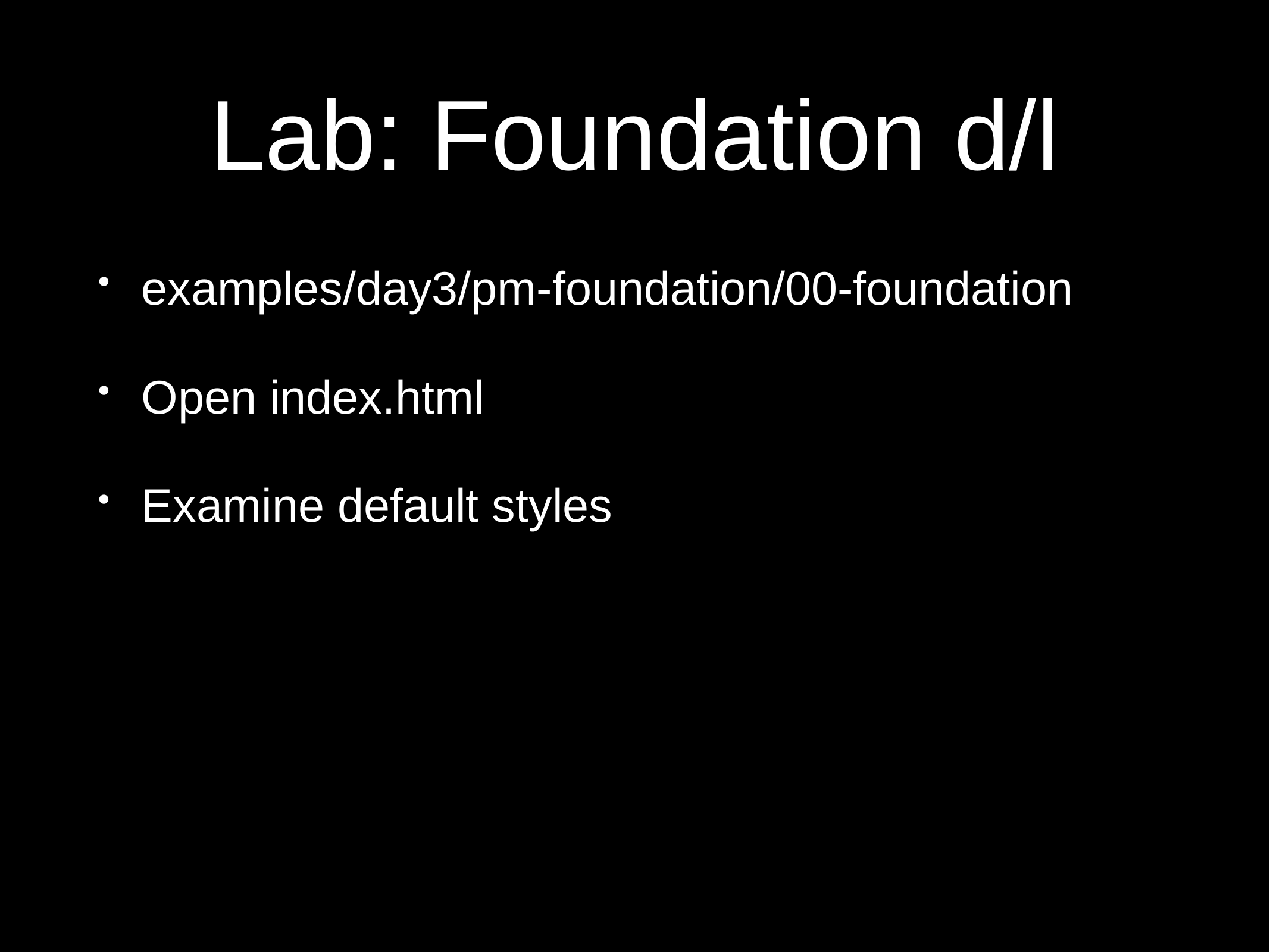

# Lab: Foundation d/l
examples/day3/pm-foundation/00-foundation
Open index.html
Examine default styles